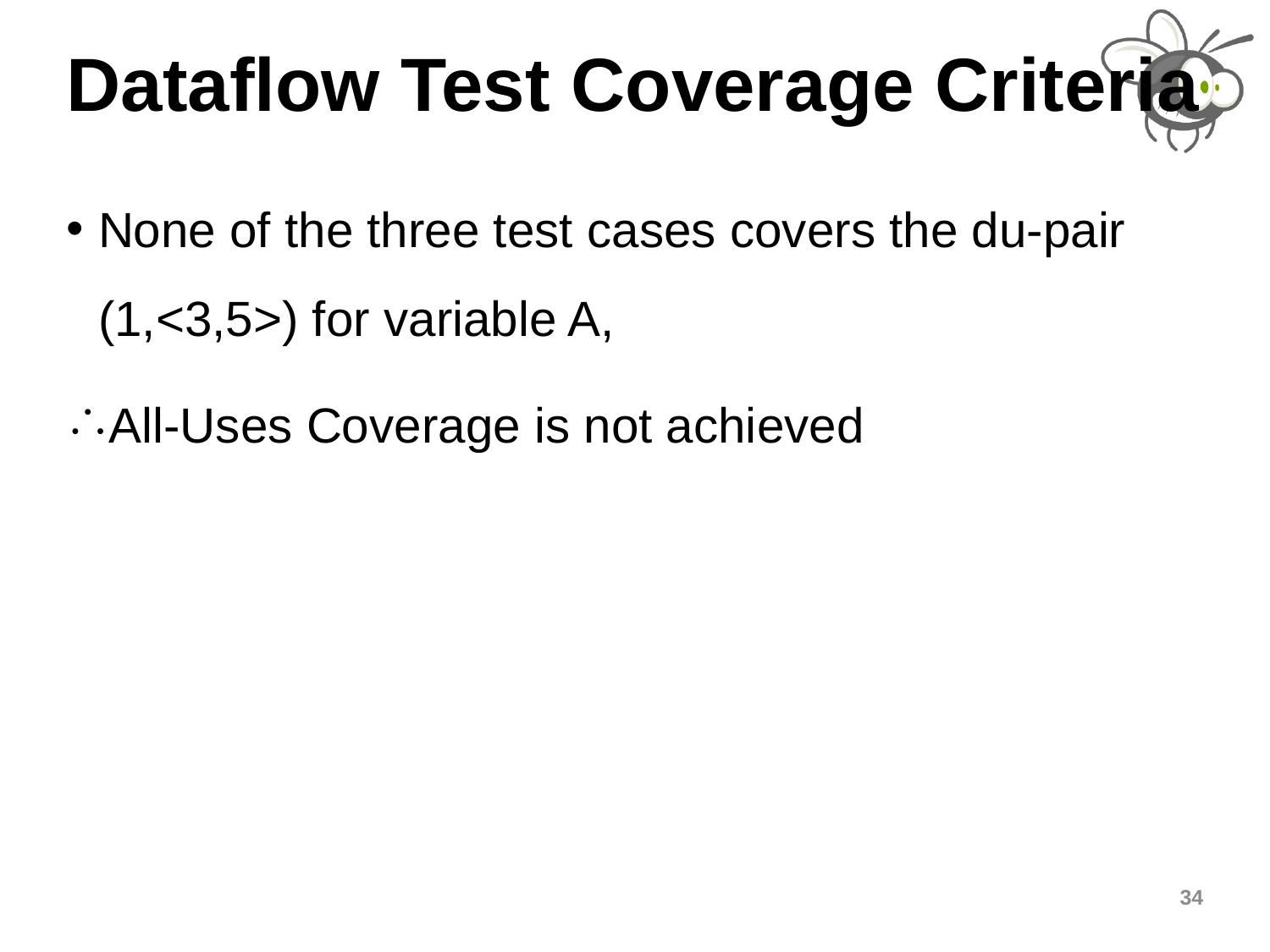

# Dataflow Test Coverage Criteria
None of the three test cases covers the du-pair (1,<3,5>) for variable A,
All-Uses Coverage is not achieved

34